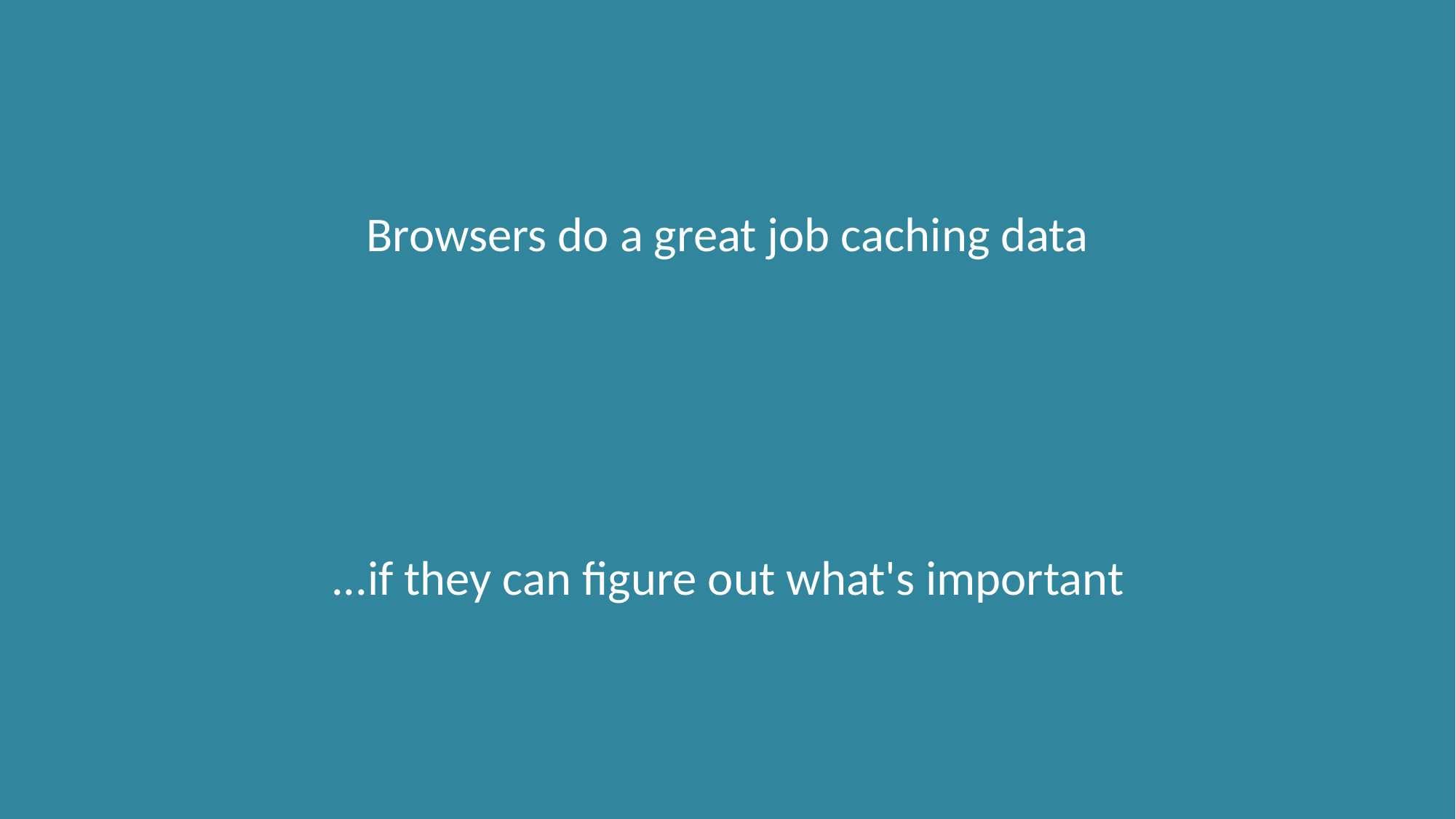

Browsers do a great job caching data
...if they can figure out what's important